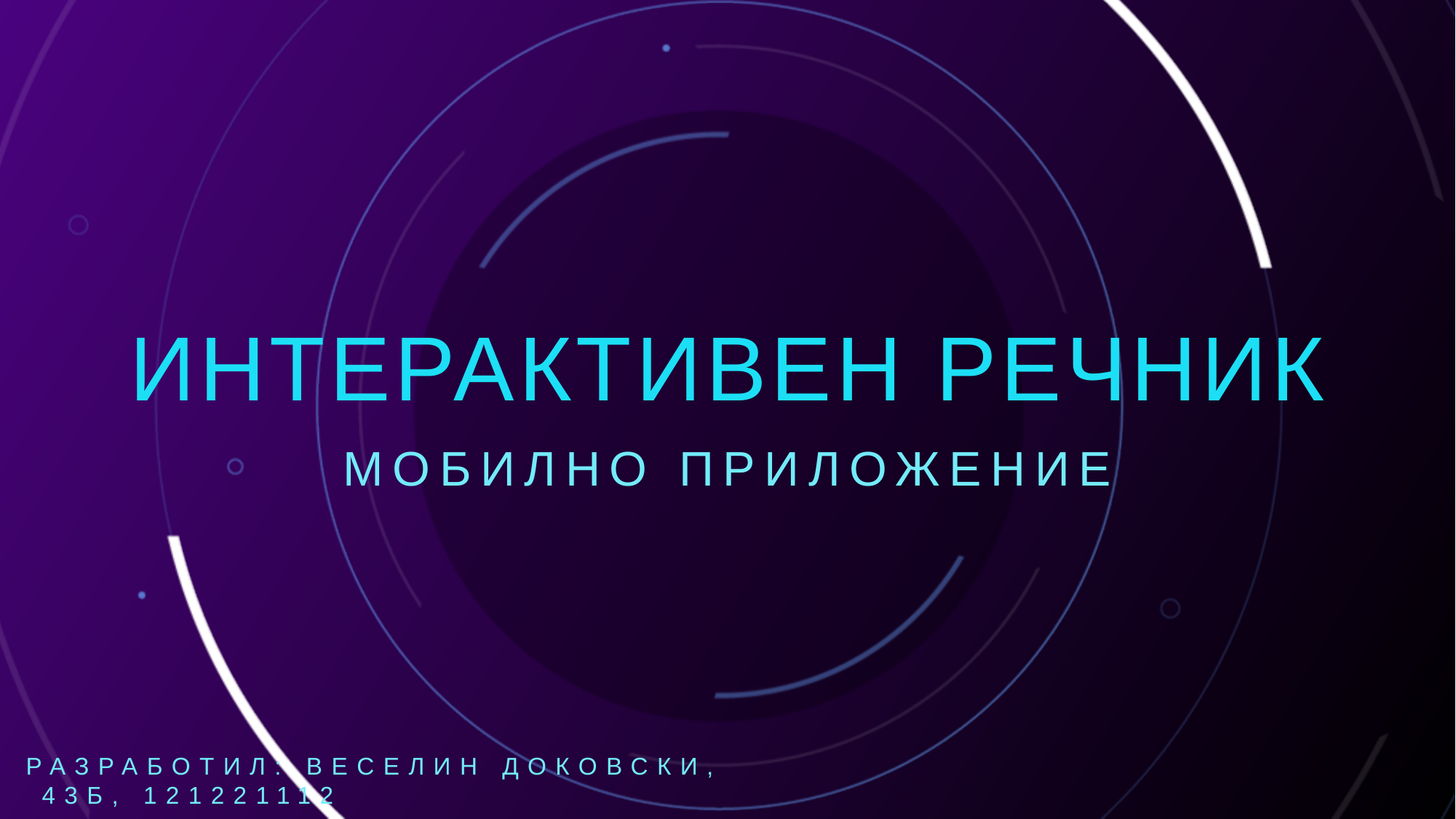

# интерактивен речник
Мобилно приложение
Разработил: Веселин Доковски,
 43Б, 121221112